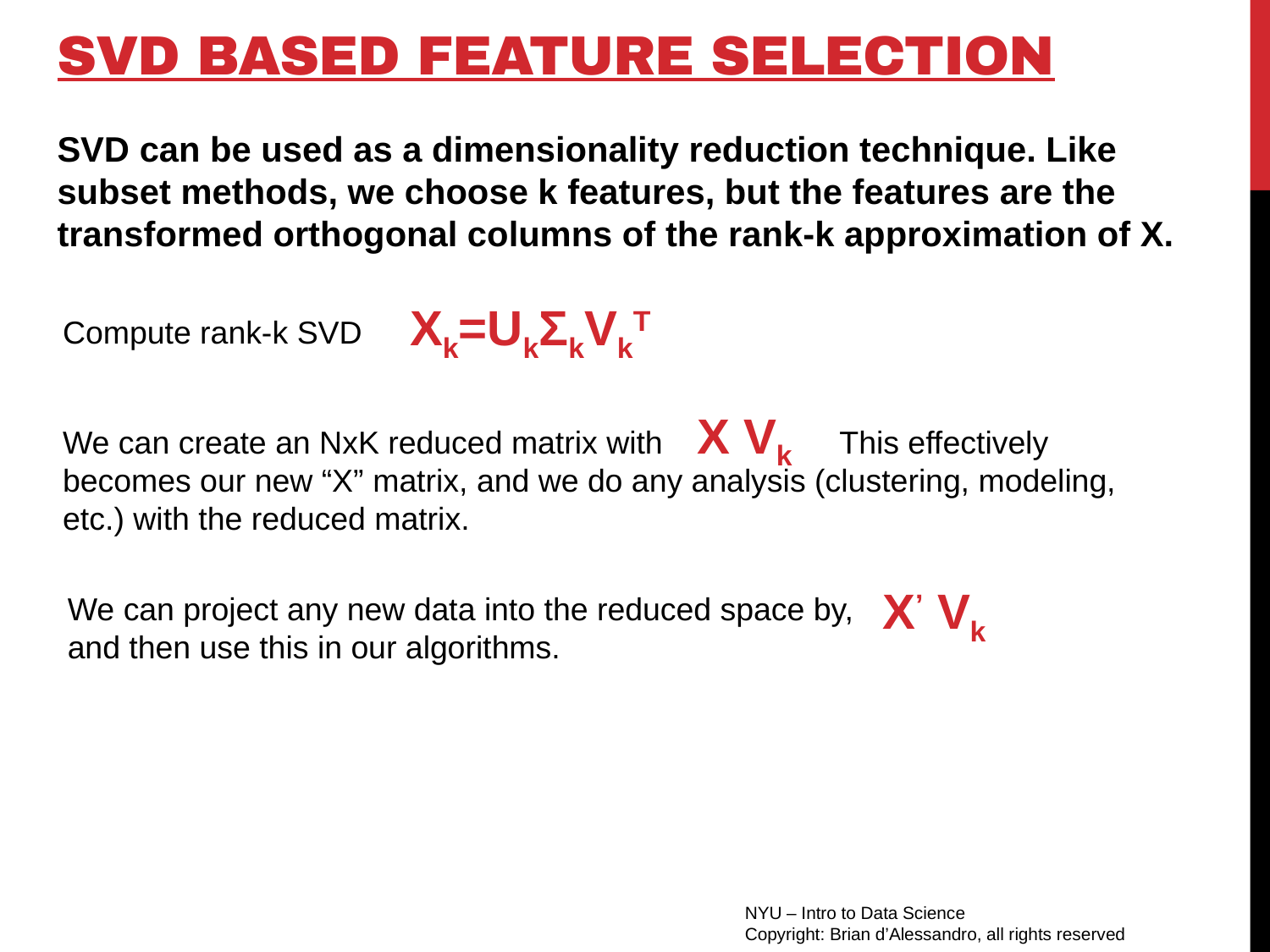

# SVD Based feature selection
SVD can be used as a dimensionality reduction technique. Like subset methods, we choose k features, but the features are the transformed orthogonal columns of the rank-k approximation of X.

Xk=UkΣkVkT
Compute rank-k SVD
X Vk
We can create an NxK reduced matrix with                    This effectively becomes our new “X” matrix, and we do any analysis (clustering, modeling, etc.) with the reduced matrix.
X’ Vk
We can project any new data into the reduced space by,
and then use this in our algorithms.